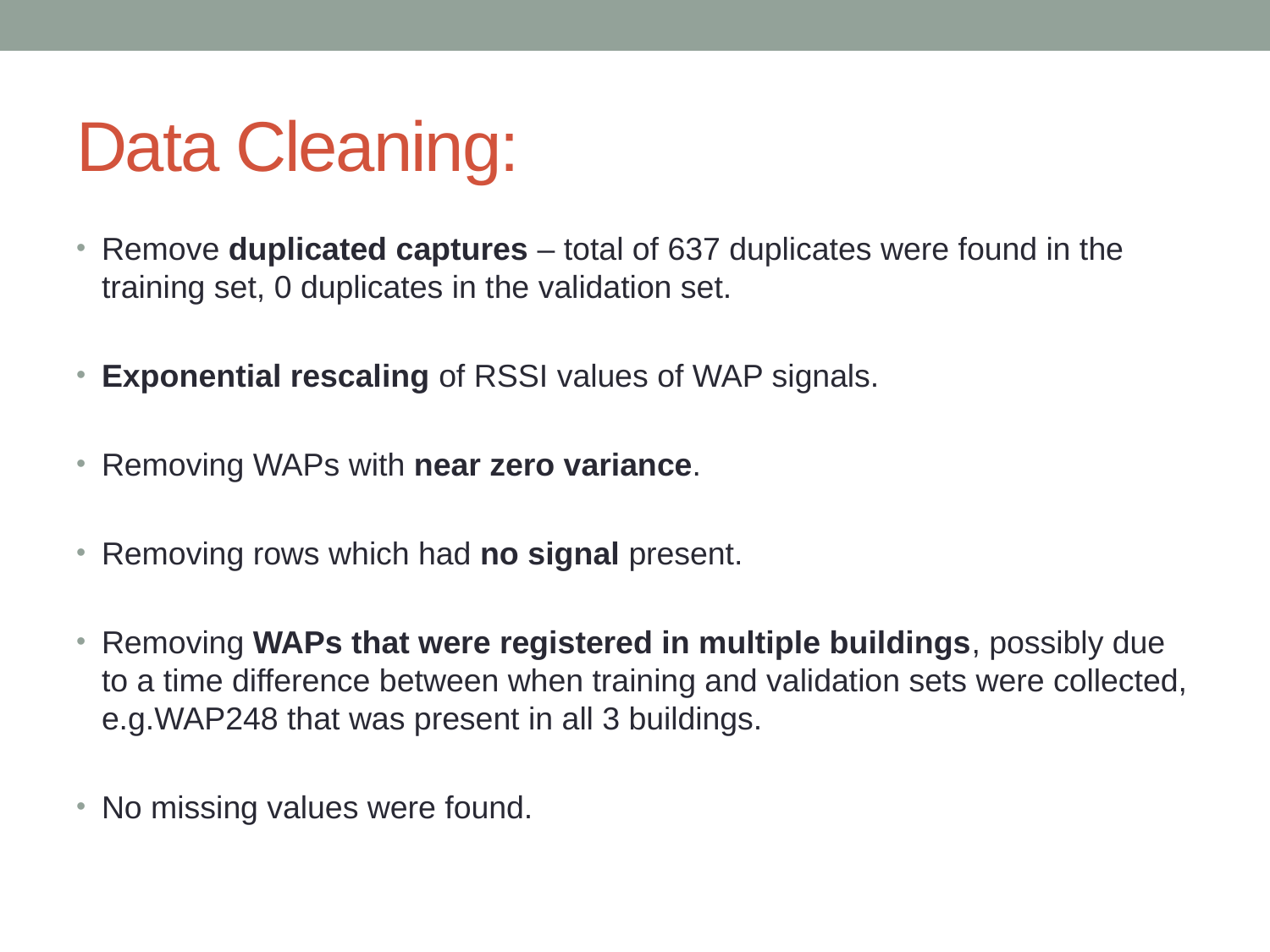

# Data Cleaning:
Remove duplicated captures – total of 637 duplicates were found in the training set, 0 duplicates in the validation set.

Exponential rescaling of RSSI values of WAP signals.

Removing WAPs with near zero variance.

Removing rows which had no signal present.

Removing WAPs that were registered in multiple buildings, possibly due to a time difference between when training and validation sets were collected, e.g.WAP248 that was present in all 3 buildings.

No missing values were found.